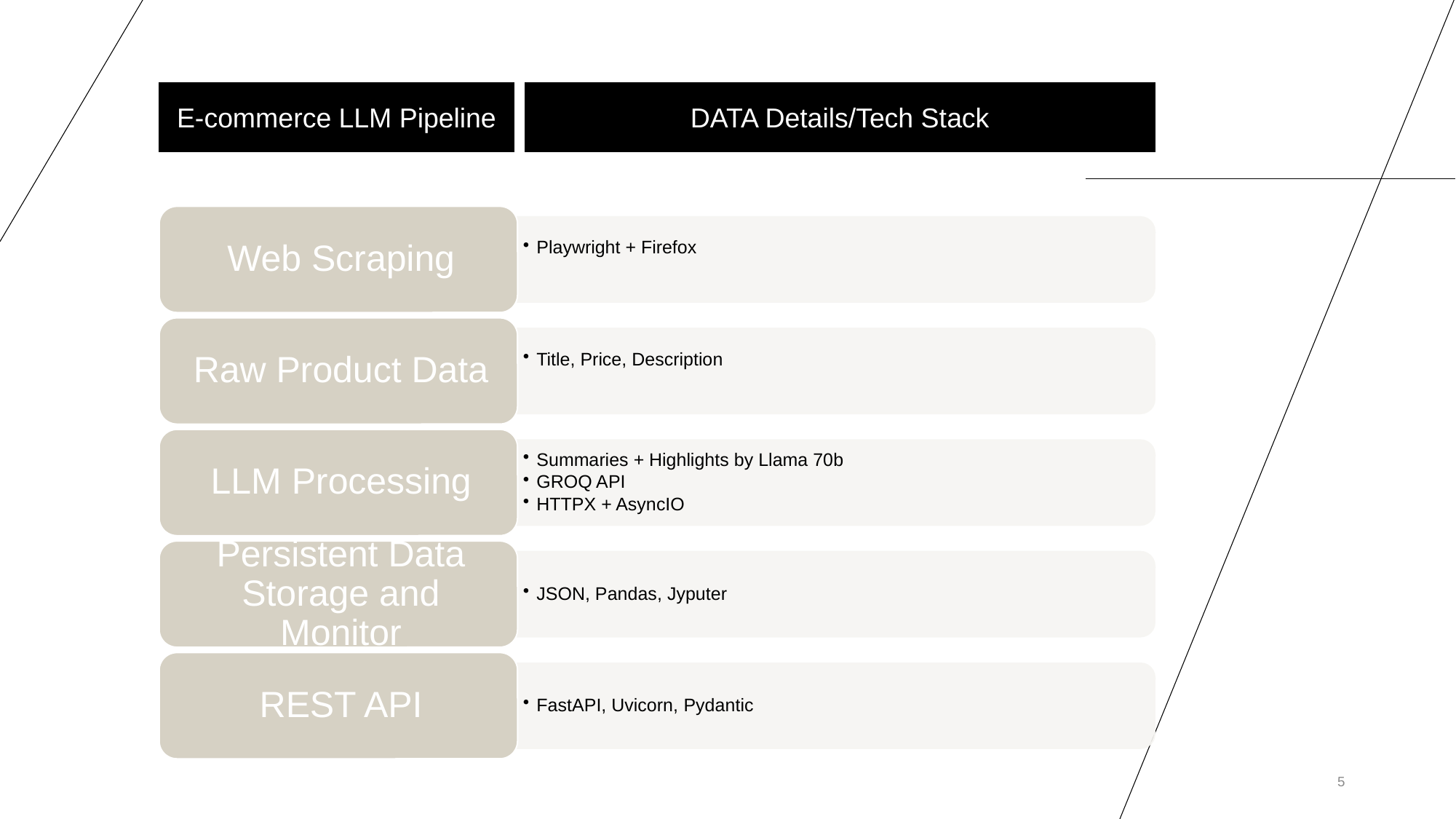

E-commerce LLM Pipeline
DATA Details/Tech Stack
Playwright + Firefox

Web Scraping
Title, Price, Description

Raw Product Data
Summaries + Highlights by Llama 70b
GROQ API
HTTPX + AsyncIO
LLM Processing
JSON, Pandas, Jyputer
Persistent Data Storage and Monitor
FastAPI, Uvicorn, Pydantic
REST API
5